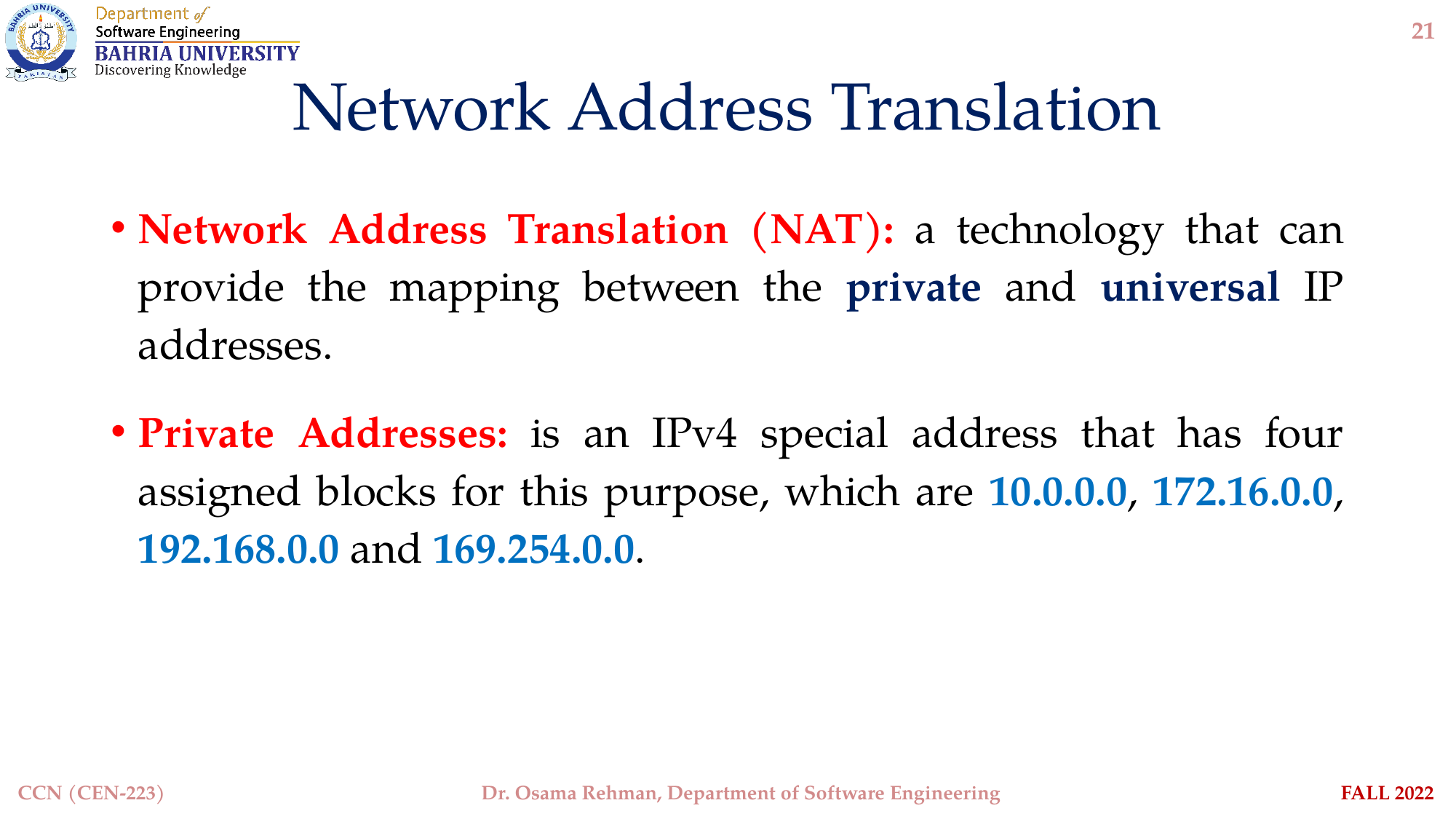

21
# Network Address Translation
Network Address Translation (NAT): a technology that can provide the mapping between the private and universal IP addresses.
Private Addresses: is an IPv4 special address that has four assigned blocks for this purpose, which are 10.0.0.0, 172.16.0.0, 192.168.0.0 and 169.254.0.0.
CCN (CEN-223)
Dr. Osama Rehman, Department of Software Engineering